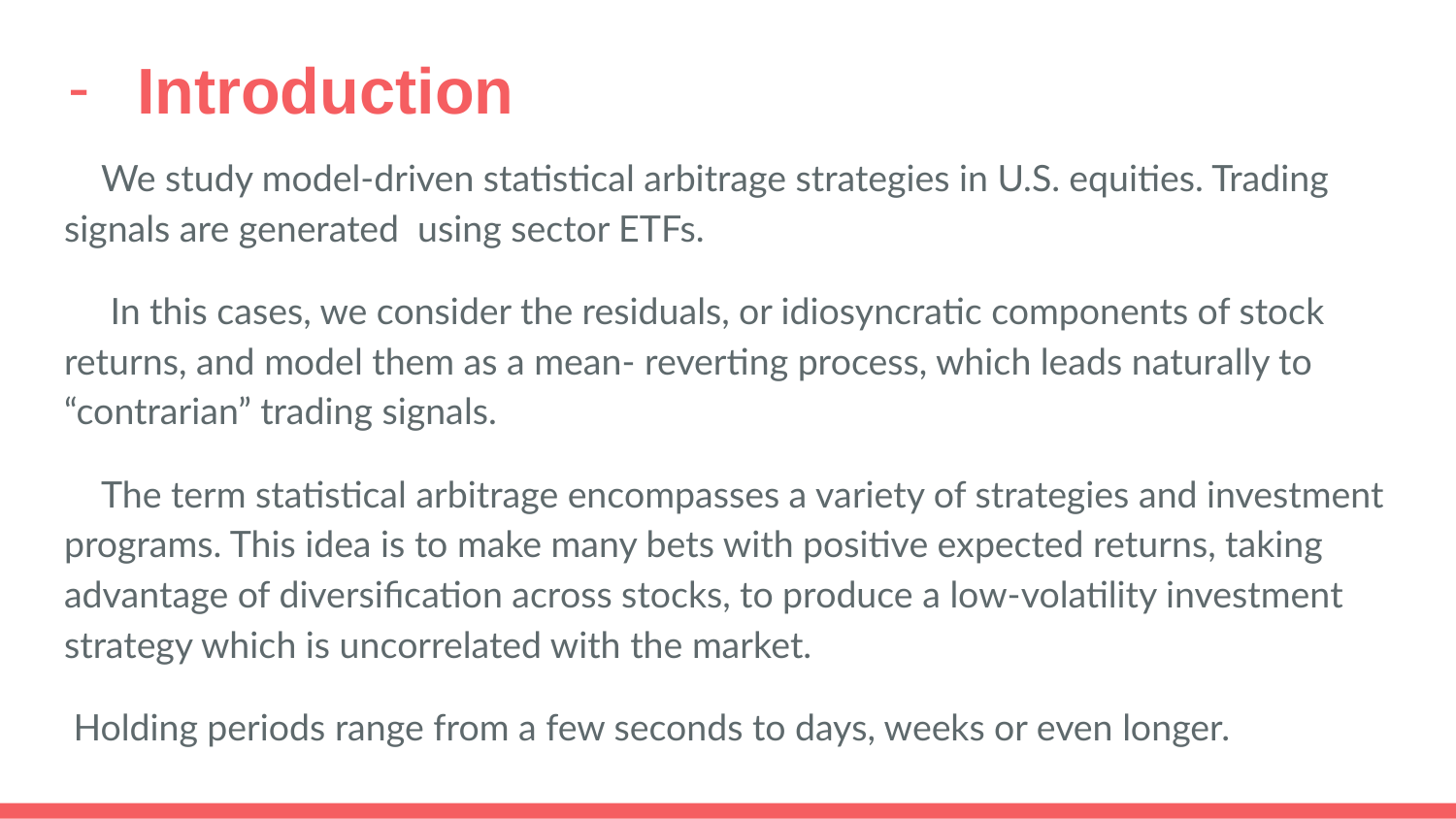

# Introduction
    We study model-driven statistical arbitrage strategies in U.S. equities. Trading signals are generated  using sector ETFs.
     In this cases, we consider the residuals, or idiosyncratic components of stock returns, and model them as a mean- reverting process, which leads naturally to “contrarian” trading signals.
    The term statistical arbitrage encompasses a variety of strategies and investment programs. This idea is to make many bets with positive expected returns, taking advantage of diversification across stocks, to produce a low-volatility investment strategy which is uncorrelated with the market.
 Holding periods range from a few seconds to days, weeks or even longer.